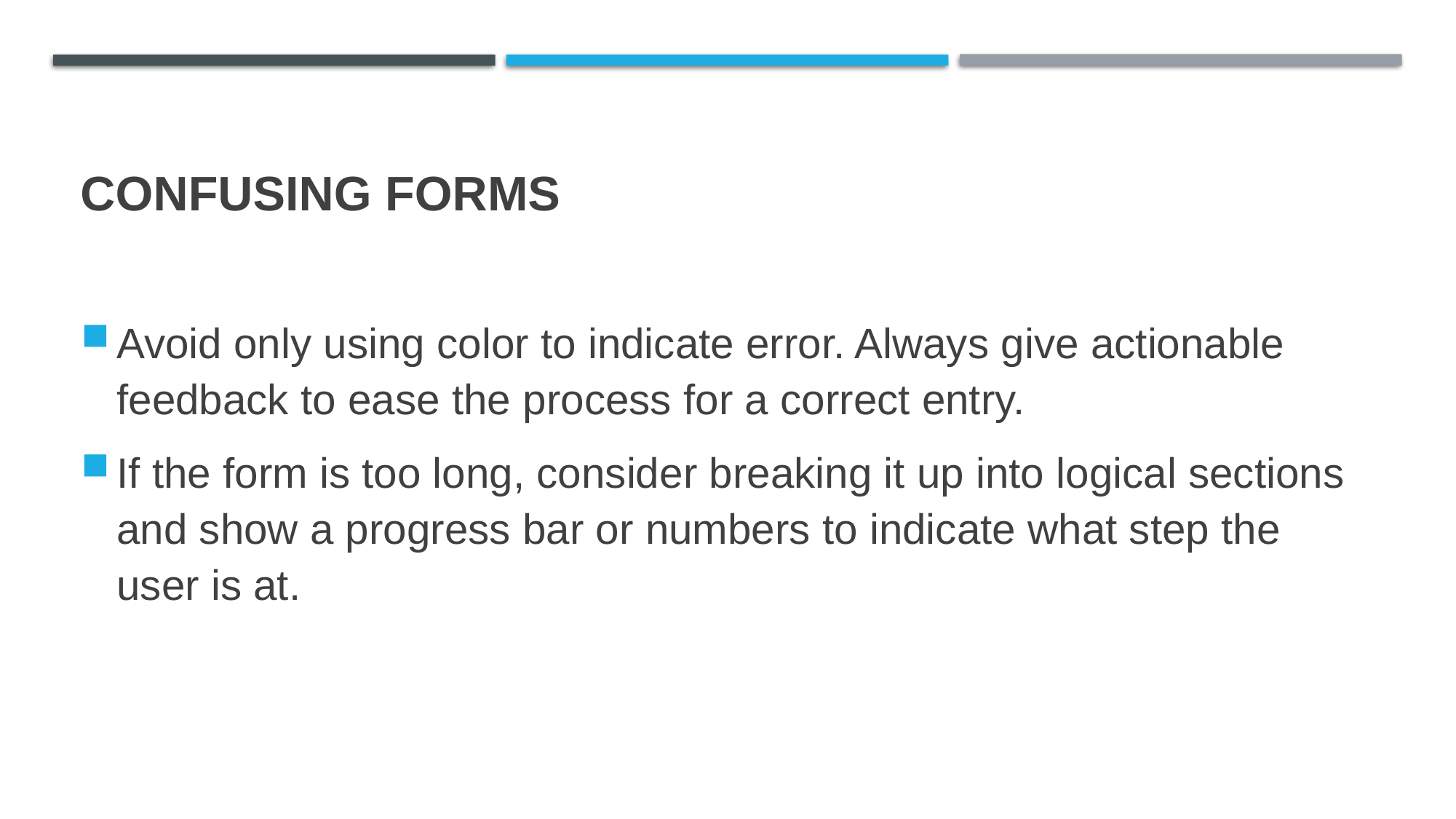

# Confusing forms
Avoid only using color to indicate error. Always give actionable feedback to ease the process for a correct entry.
If the form is too long, consider breaking it up into logical sections and show a progress bar or numbers to indicate what step the user is at.